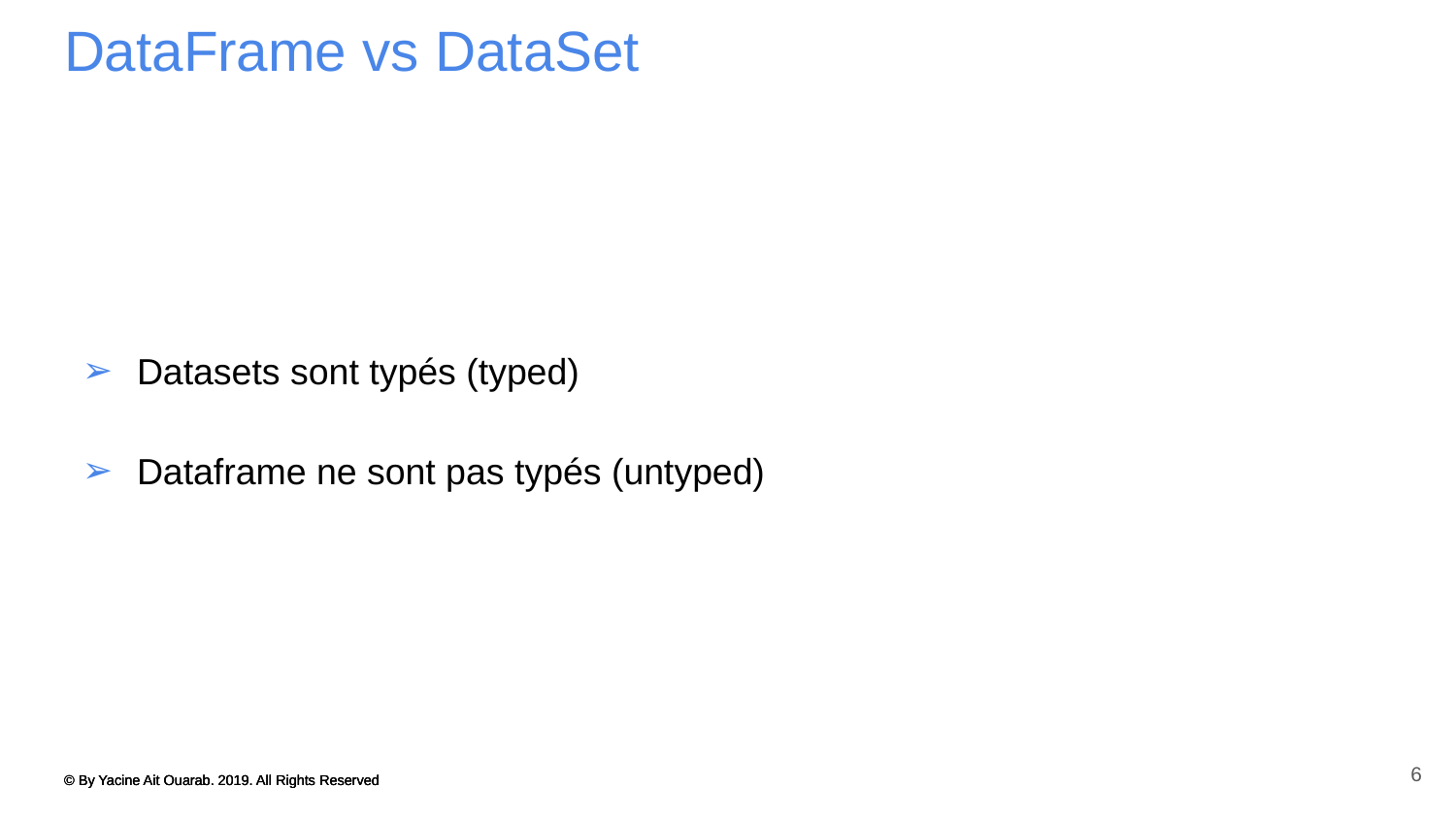

# DataFrame vs DataSet

Datasets sont typés (typed)

Dataframe ne sont pas typés (untyped)
6